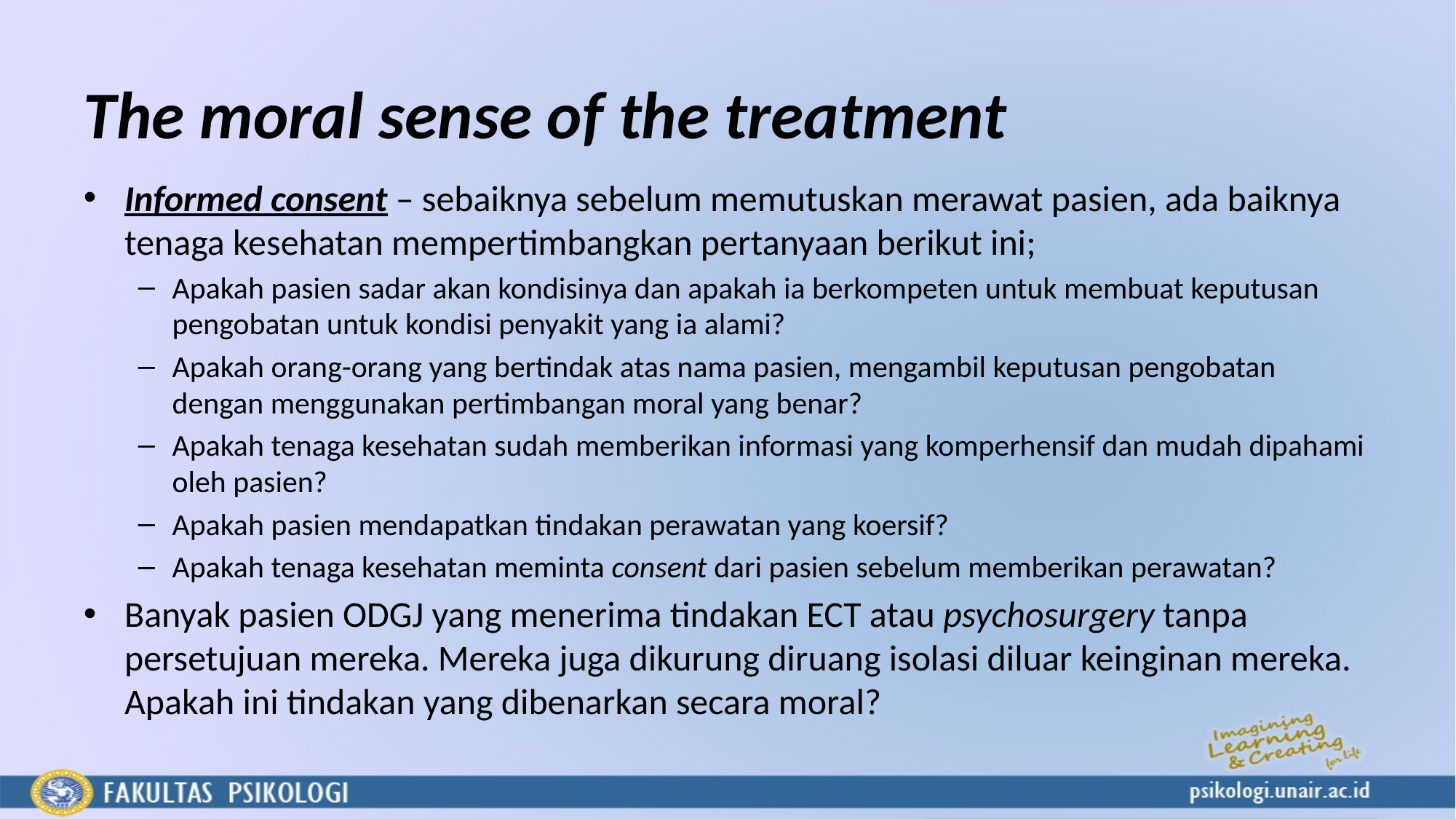

# The moral sense of the treatment
Informed consent – sebaiknya sebelum memutuskan merawat pasien, ada baiknya tenaga kesehatan mempertimbangkan pertanyaan berikut ini;
Apakah pasien sadar akan kondisinya dan apakah ia berkompeten untuk membuat keputusan pengobatan untuk kondisi penyakit yang ia alami?
Apakah orang-orang yang bertindak atas nama pasien, mengambil keputusan pengobatan dengan menggunakan pertimbangan moral yang benar?
Apakah tenaga kesehatan sudah memberikan informasi yang komperhensif dan mudah dipahami oleh pasien?
Apakah pasien mendapatkan tindakan perawatan yang koersif?
Apakah tenaga kesehatan meminta consent dari pasien sebelum memberikan perawatan?
Banyak pasien ODGJ yang menerima tindakan ECT atau psychosurgery tanpa persetujuan mereka. Mereka juga dikurung diruang isolasi diluar keinginan mereka. Apakah ini tindakan yang dibenarkan secara moral?